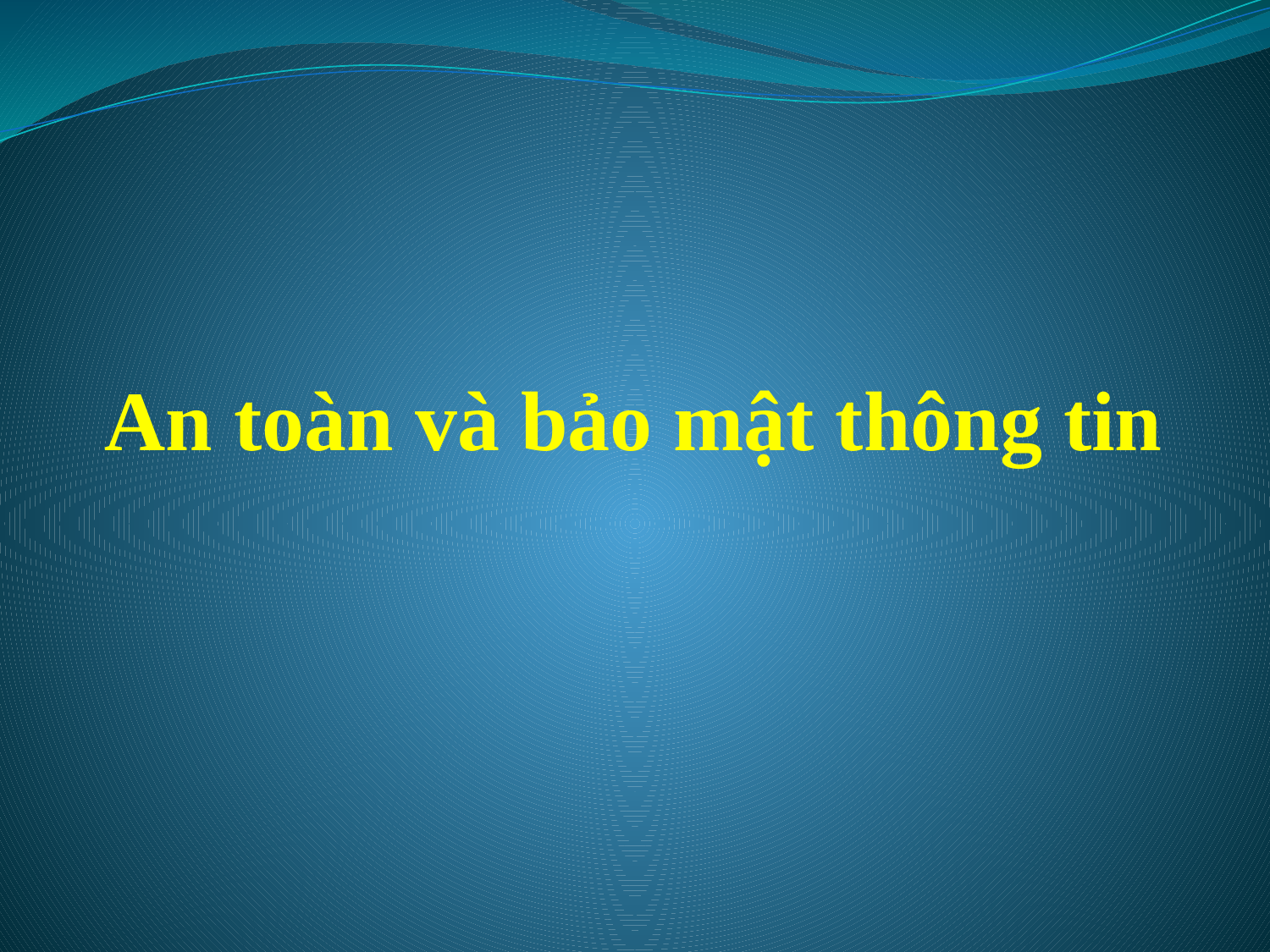

# An toàn và bảo mật thông tin